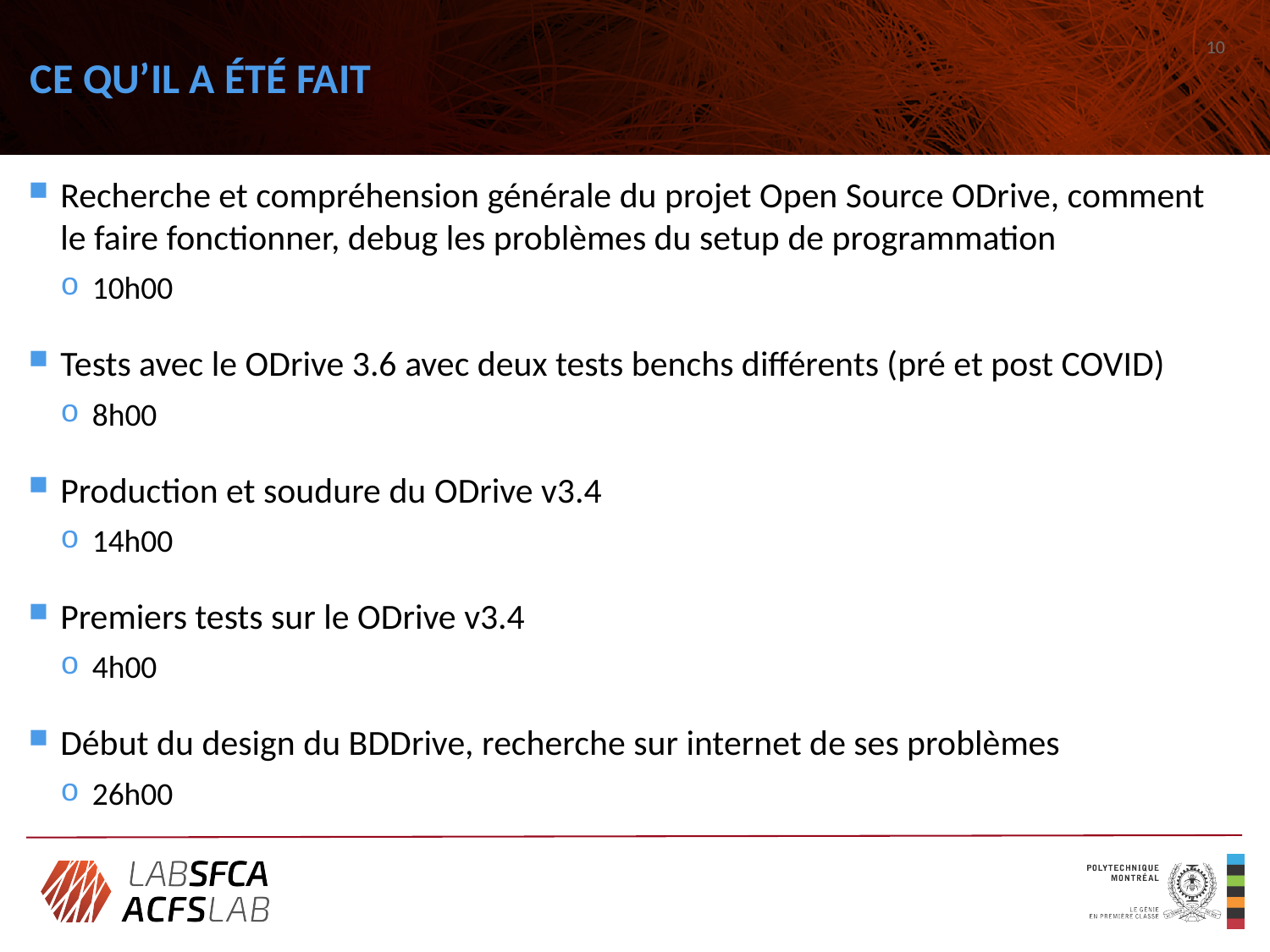

# CE QU’IL A ÉTÉ FAIT
10
Recherche et compréhension générale du projet Open Source ODrive, comment le faire fonctionner, debug les problèmes du setup de programmation
10h00
Tests avec le ODrive 3.6 avec deux tests benchs différents (pré et post COVID)
8h00
Production et soudure du ODrive v3.4
14h00
Premiers tests sur le ODrive v3.4
4h00
Début du design du BDDrive, recherche sur internet de ses problèmes
26h00